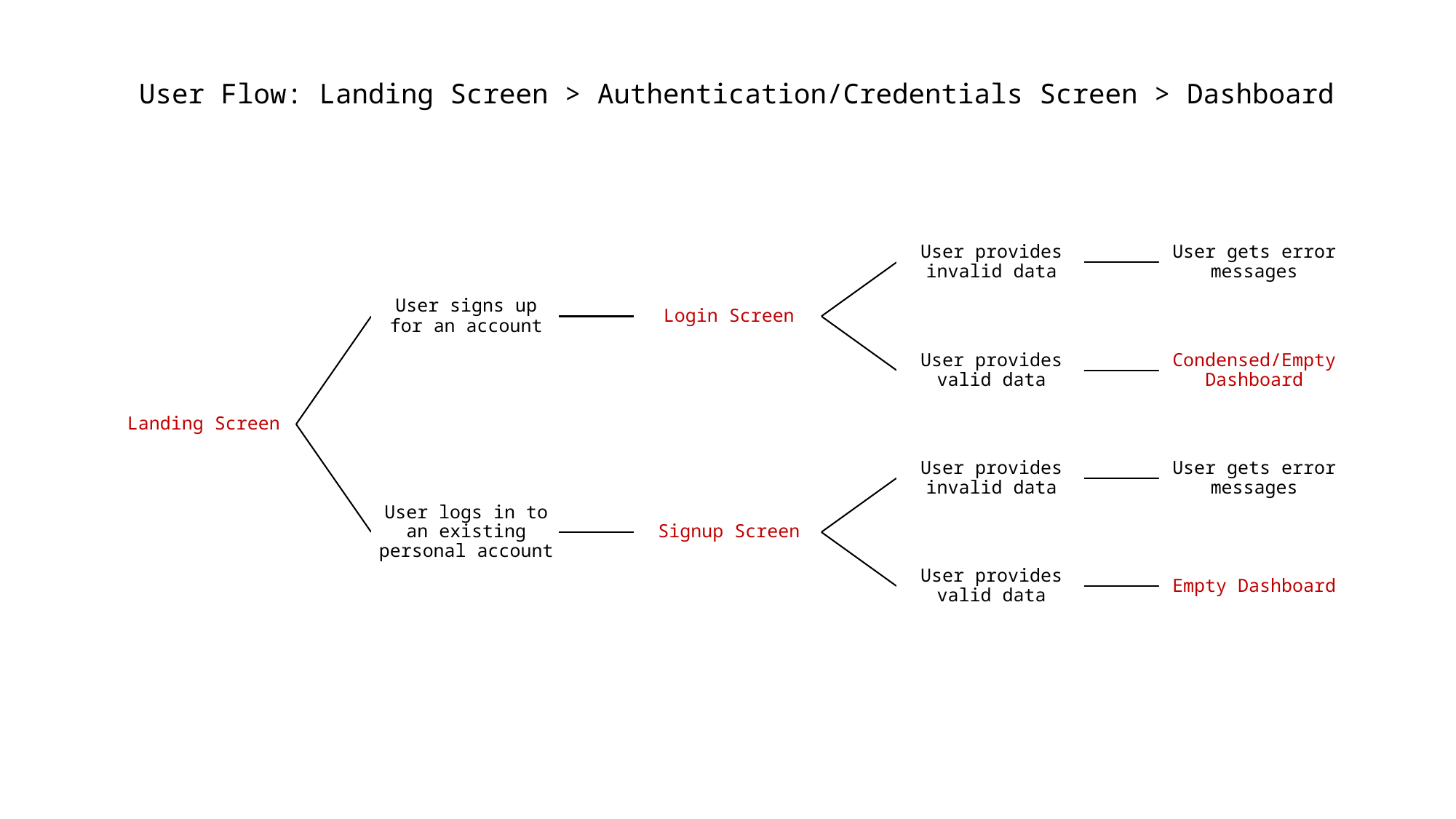

User Flow: Landing Screen > Authentication/Credentials Screen > Dashboard
Landing Screen

User signs up for an account

Login Screen

User provides invalid data

User gets error messages

User provides valid data

Condensed/Empty Dashboard

User logs in to an existing personal account

Signup Screen

User provides invalid data

User gets error messages

User provides valid data

Empty Dashboard